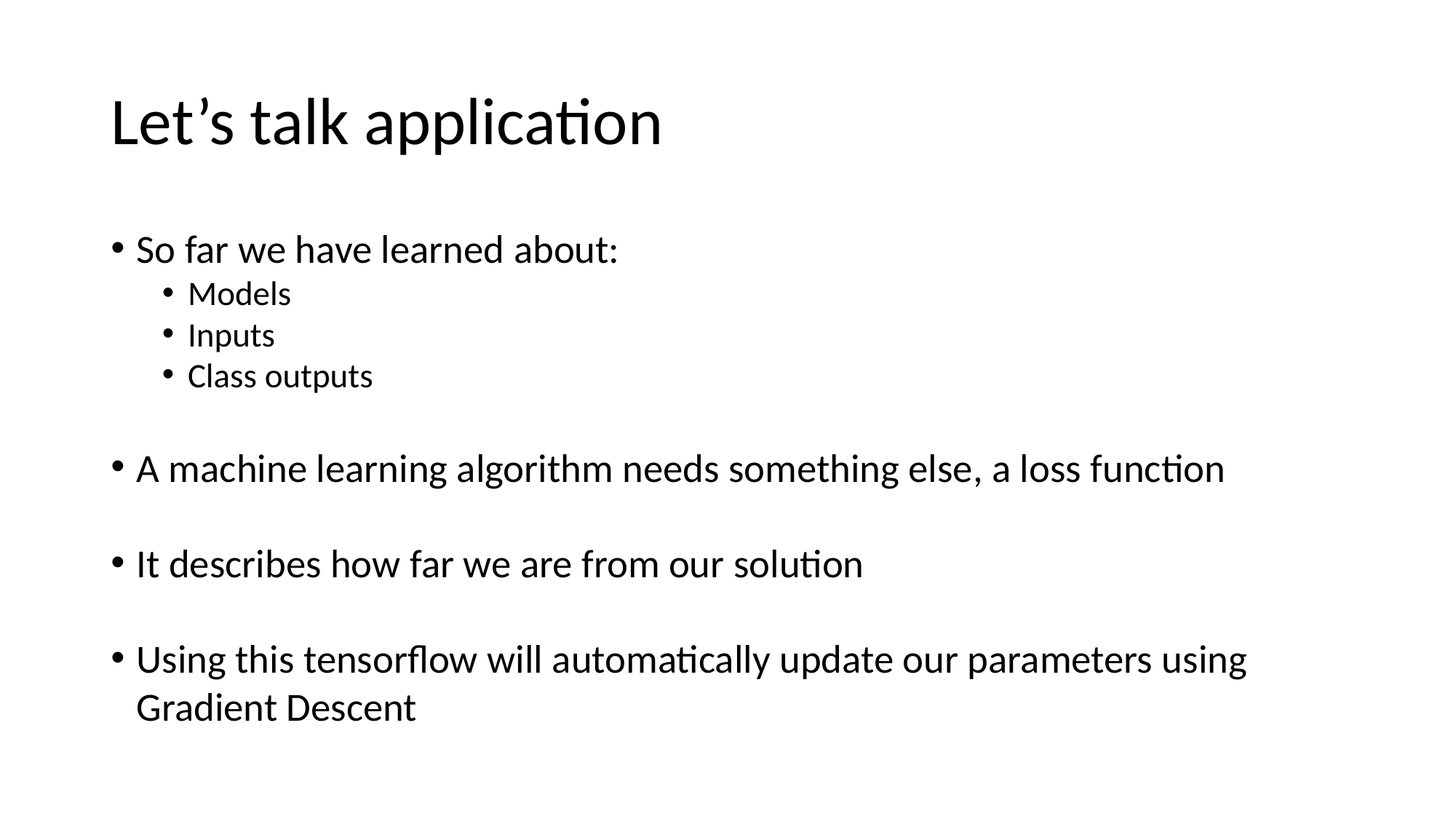

# Let’s talk application
So far we have learned about:
Models
Inputs
Class outputs

A machine learning algorithm needs something else, a loss function

It describes how far we are from our solution

Using this tensorflow will automatically update our parameters using Gradient Descent